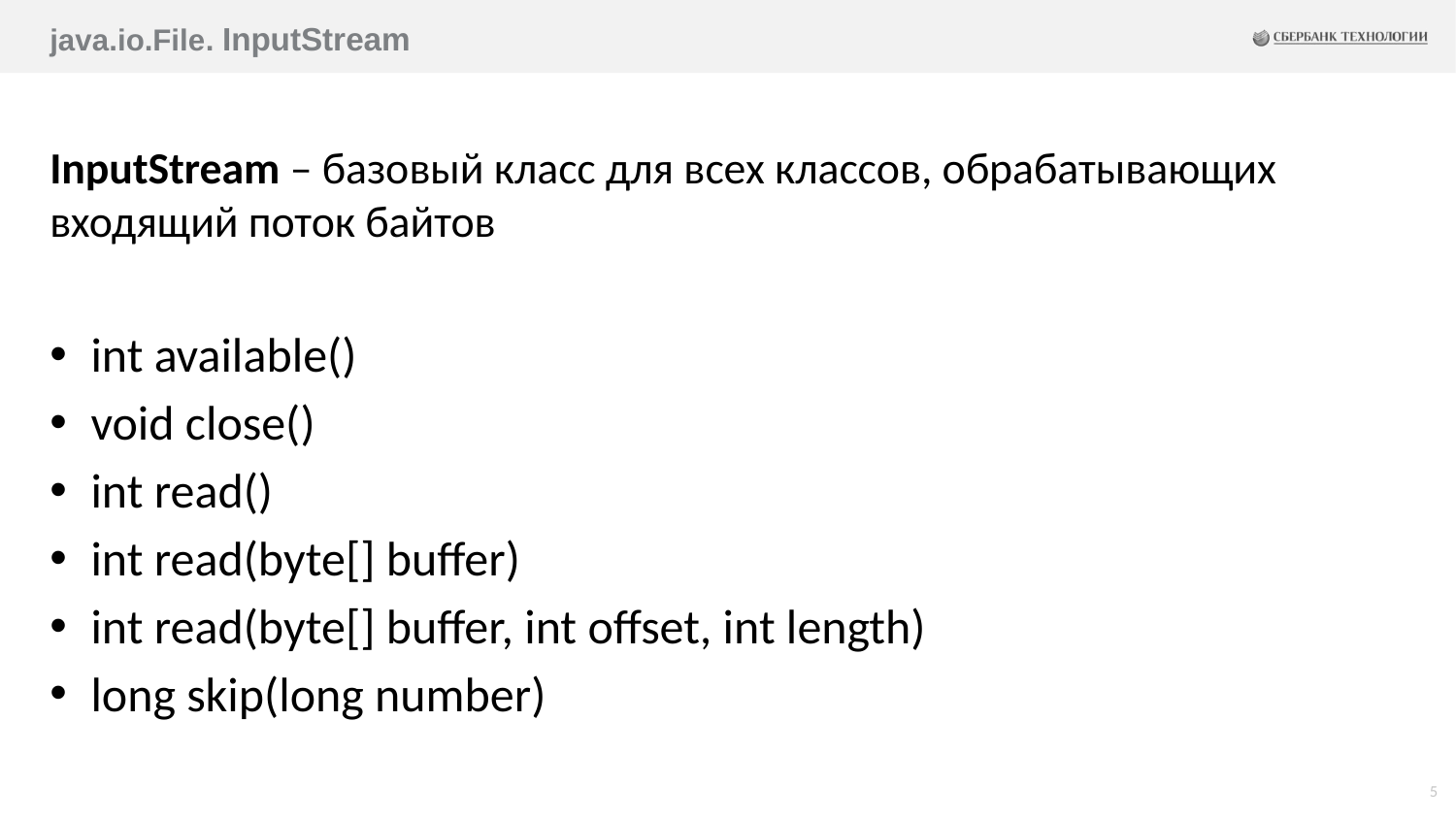

# java.io.File. InputStream
InputStream – базовый класс для всех классов, обрабатывающих входящий поток байтов

int available()
void close()
int read()
int read(byte[] buffer)
int read(byte[] buffer, int offset, int length)
long skip(long number)

5